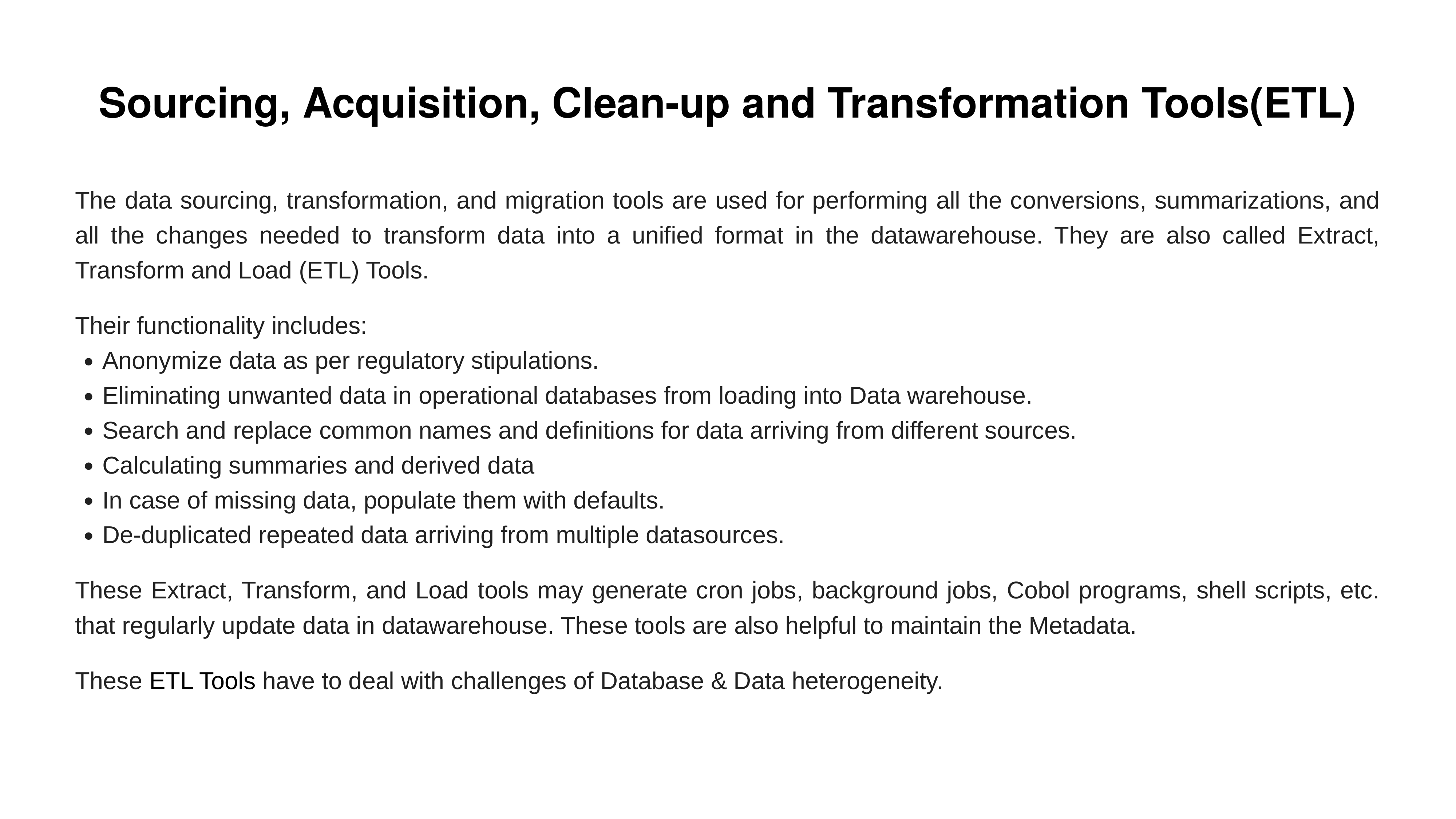

Sourcing, Acquisition, Clean-up and Transformation Tools(ETL)
The data sourcing, transformation, and migration tools are used for performing all the conversions, summarizations, and all the changes needed to transform data into a unified format in the datawarehouse. They are also called Extract, Transform and Load (ETL) Tools.
Their functionality includes:
Anonymize data as per regulatory stipulations.
Eliminating unwanted data in operational databases from loading into Data warehouse.
Search and replace common names and definitions for data arriving from different sources.
Calculating summaries and derived data
In case of missing data, populate them with defaults.
De-duplicated repeated data arriving from multiple datasources.
These Extract, Transform, and Load tools may generate cron jobs, background jobs, Cobol programs, shell scripts, etc. that regularly update data in datawarehouse. These tools are also helpful to maintain the Metadata.
These ETL Tools have to deal with challenges of Database & Data heterogeneity.